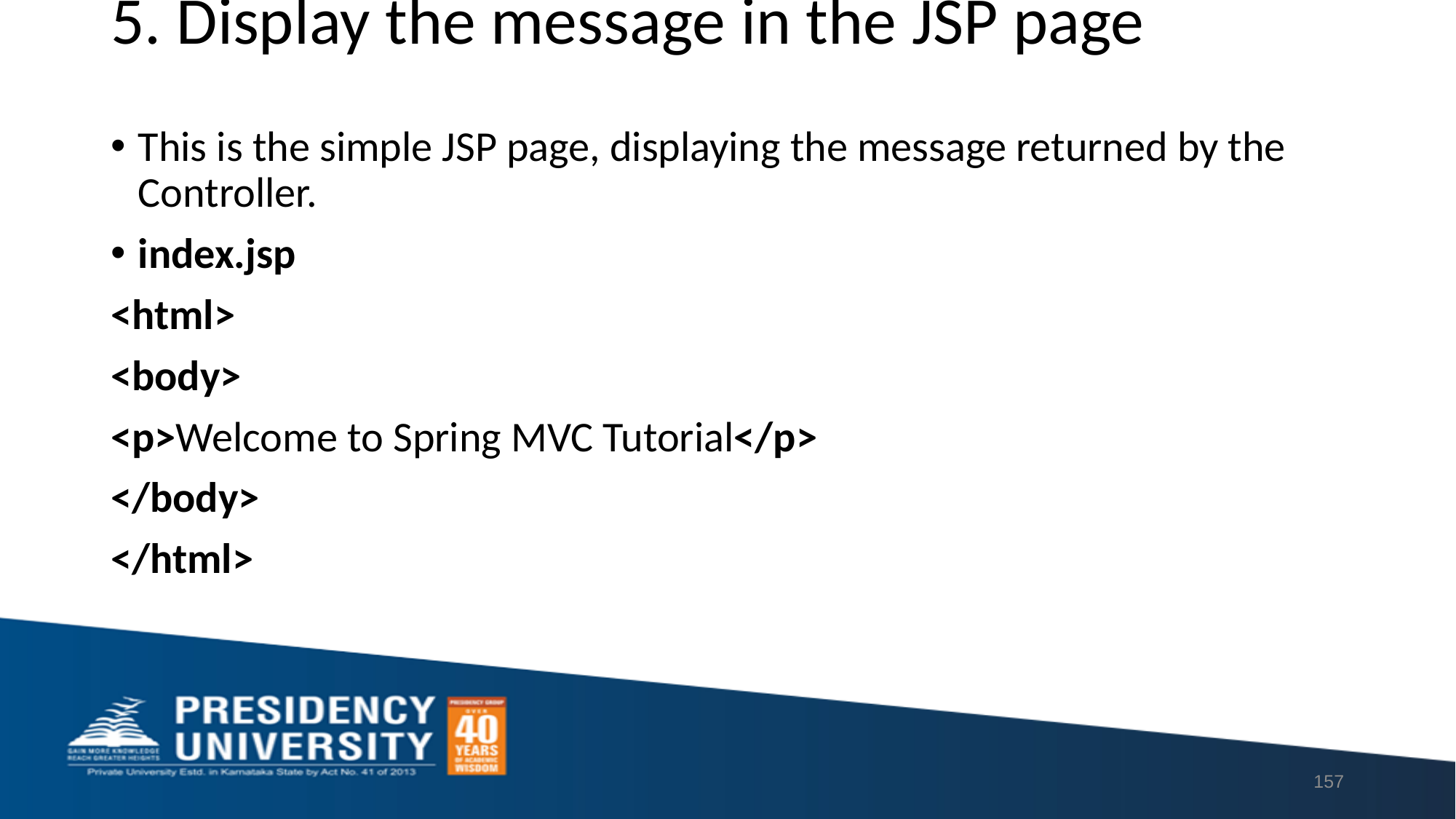

# 5. Display the message in the JSP page
This is the simple JSP page, displaying the message returned by the Controller.
index.jsp
<html>
<body>
<p>Welcome to Spring MVC Tutorial</p>
</body>
</html>

157